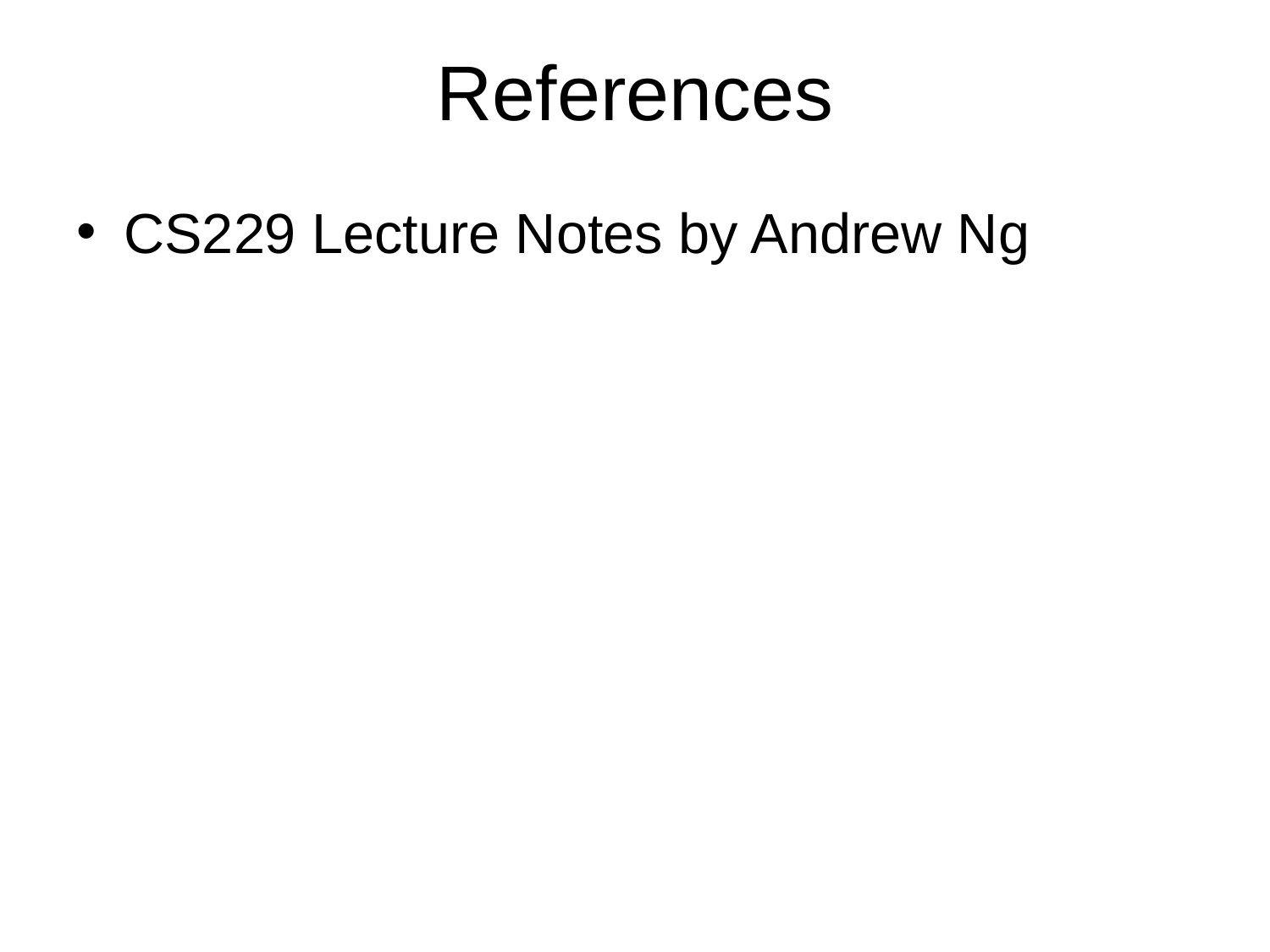

# References
CS229 Lecture Notes by Andrew Ng